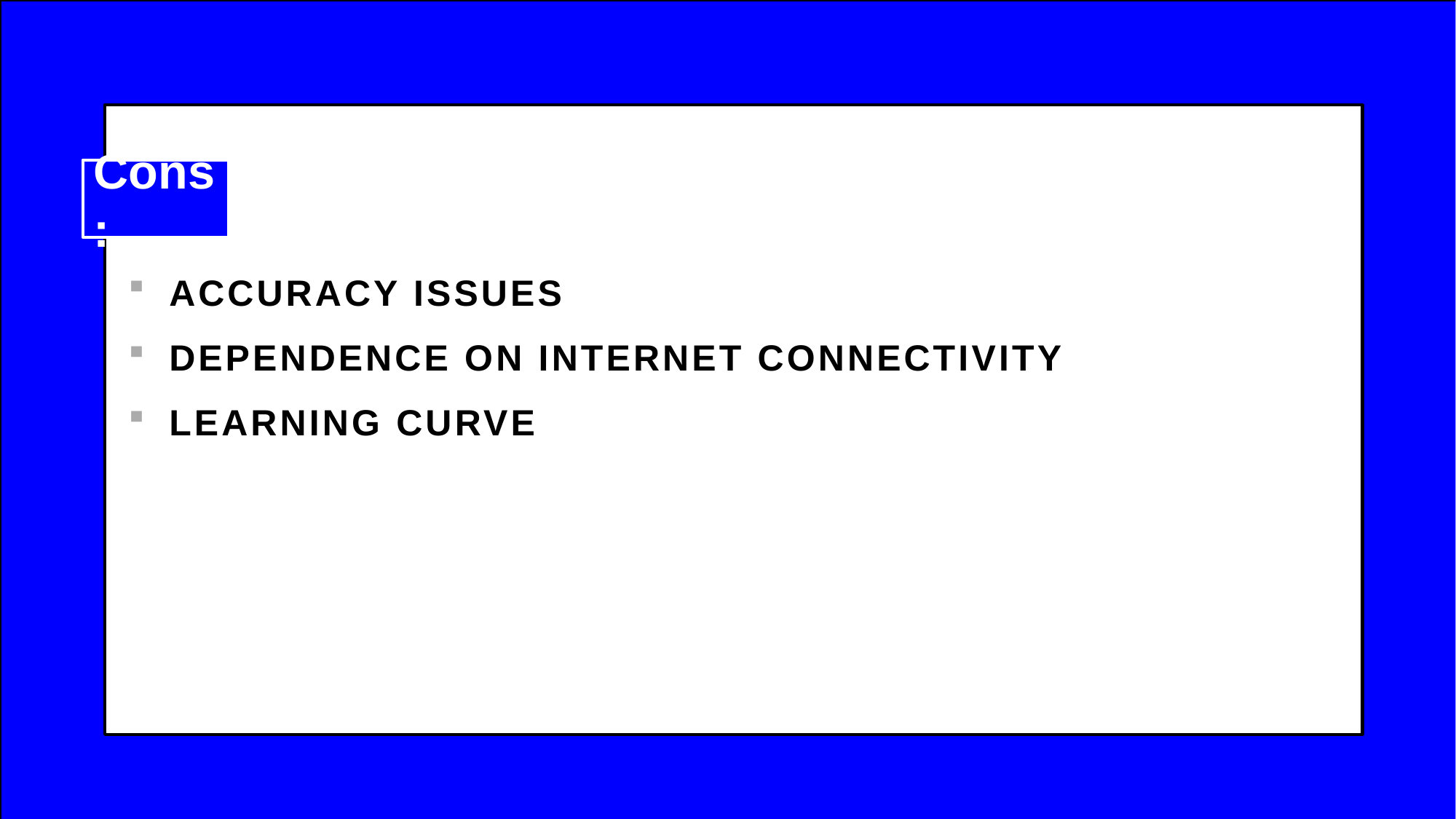

# Pros:
Cons:
Accuracy Issues
Dependence on Internet Connectivity
Learning Curve